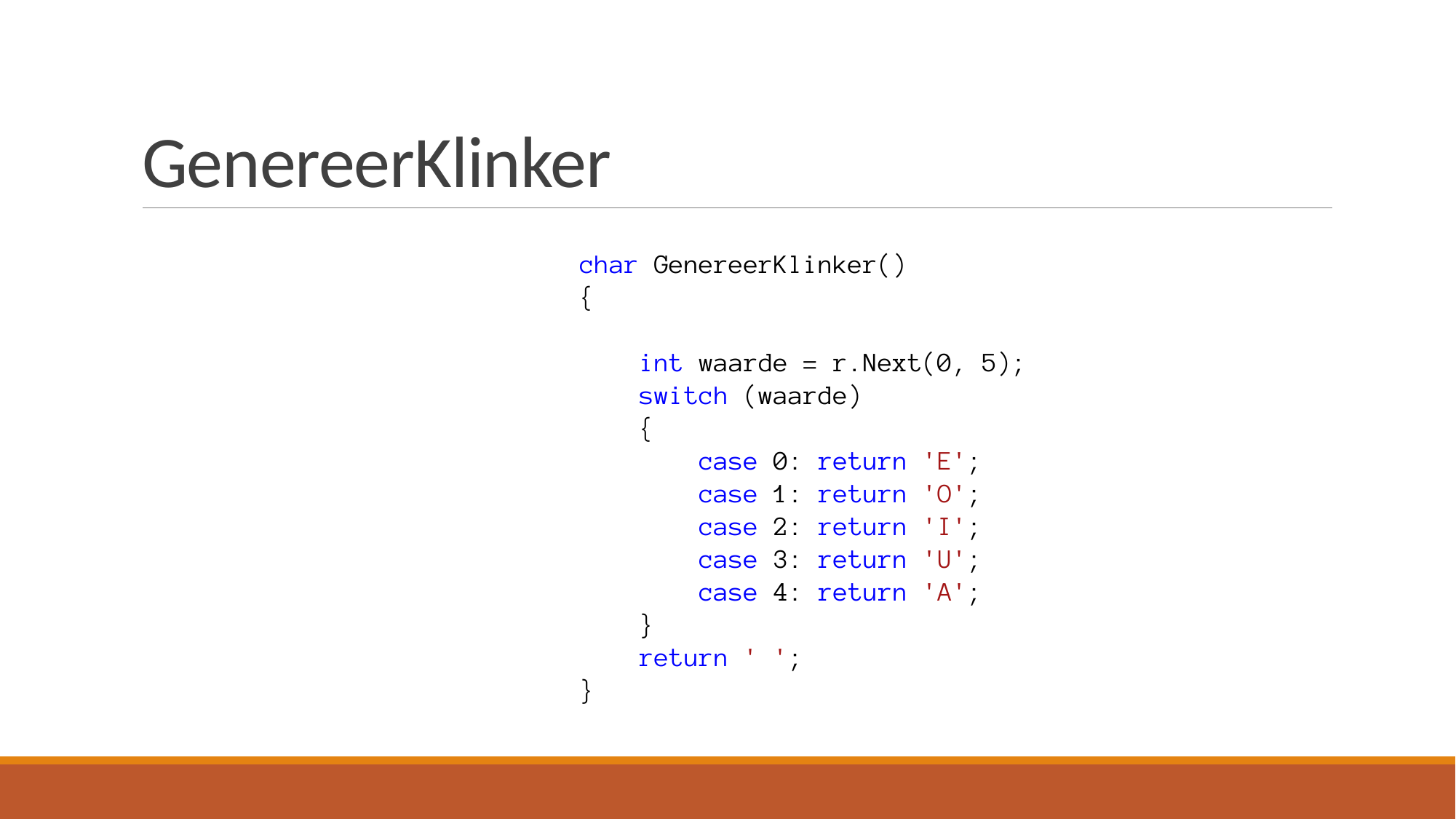

# GenereerKlinker
        char GenereerKlinker()
        {

            int waarde = r.Next(0, 5);
            switch (waarde)
            {
                case 0: return 'E';
                case 1: return 'O';
                case 2: return 'I';
                case 3: return 'U';
                case 4: return 'A';
            }
            return ' ';
        }